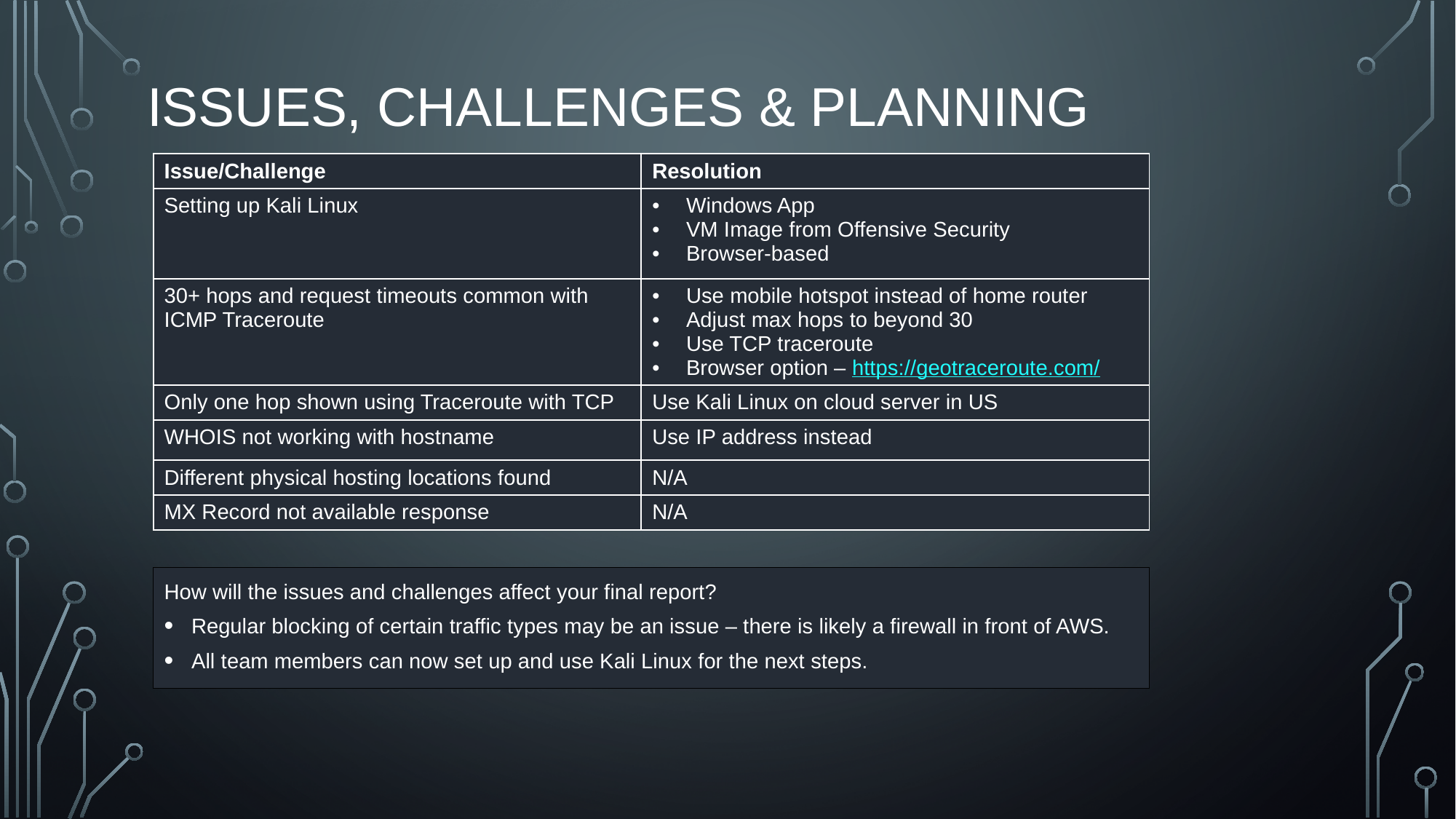

# ISSUES, CHALLENGES & PLANNING
| Issue/Challenge | Resolution |
| --- | --- |
| Setting up Kali Linux | Windows App VM Image from Offensive Security Browser-based |
| 30+ hops and request timeouts common with ICMP Traceroute | Use mobile hotspot instead of home router Adjust max hops to beyond 30 Use TCP traceroute Browser option – https://geotraceroute.com/ |
| Only one hop shown using Traceroute with TCP | Use Kali Linux on cloud server in US |
| WHOIS not working with hostname | Use IP address instead |
| Different physical hosting locations found | N/A |
| MX Record not available response | N/A |
How will the issues and challenges affect your final report?
Regular blocking of certain traffic types may be an issue – there is likely a firewall in front of AWS.
All team members can now set up and use Kali Linux for the next steps.